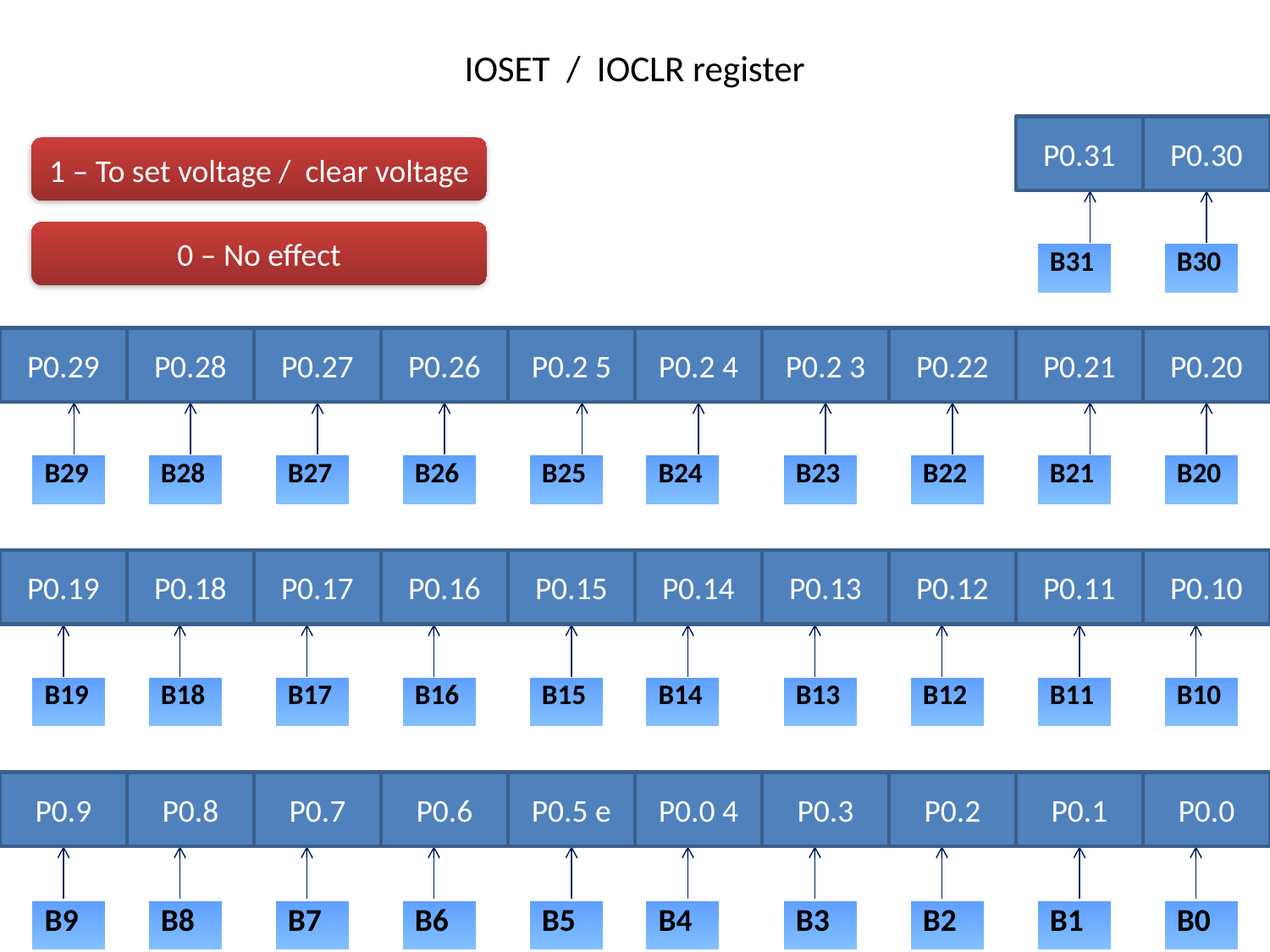

#
IOSET  /  IOCLR register
|  |
| --- |
P0.31
|  |
| --- |
P0.30
1 – To set voltage /  clear voltage
0 – No effect
| B31 |
| --- |
| B30 |
| --- |
|  |
| --- |
P0.29
|  |
| --- |
P0.28
|  |
| --- |
P0.27
|  |
| --- |
P0.26
|  |
| --- |
P0.2 5
|  |
| --- |
P0.2 4
|  |
| --- |
P0.2 3
|  |
| --- |
P0.22
|  |
| --- |
P0.21
|  |
| --- |
P0.20
| B29 |
| --- |
| B28 |
| --- |
| B27 |
| --- |
| B26 |
| --- |
| B25 |
| --- |
| B24 |
| --- |
| B23 |
| --- |
| B22 |
| --- |
| B21 |
| --- |
| B20 |
| --- |
|  |
| --- |
P0.19
|  |
| --- |
P0.18
|  |
| --- |
P0.17
|  |
| --- |
P0.16
|  |
| --- |
P0.15
|  |
| --- |
P0.14
|  |
| --- |
P0.13
|  |
| --- |
P0.12
|  |
| --- |
P0.11
|  |
| --- |
P0.10
| B19 |
| --- |
| B18 |
| --- |
| B17 |
| --- |
| B16 |
| --- |
| B15 |
| --- |
| B14 |
| --- |
| B13 |
| --- |
| B12 |
| --- |
| B11 |
| --- |
| B10 |
| --- |
P0.9
P0.8
P0.7
P0.6
P0.5 e
P0.0 4
P0.3
P0.2
P0.1
P0.0
|  |
| --- |
|  |
| --- |
|  |
| --- |
|  |
| --- |
|  |
| --- |
|  |
| --- |
|  |
| --- |
|  |
| --- |
|  |
| --- |
|  |
| --- |
| B9 |
| --- |
| B8 |
| --- |
| B7 |
| --- |
| B6 |
| --- |
| B5 |
| --- |
| B4 |
| --- |
| B3 |
| --- |
| B2 |
| --- |
| B1 |
| --- |
| B0 |
| --- |